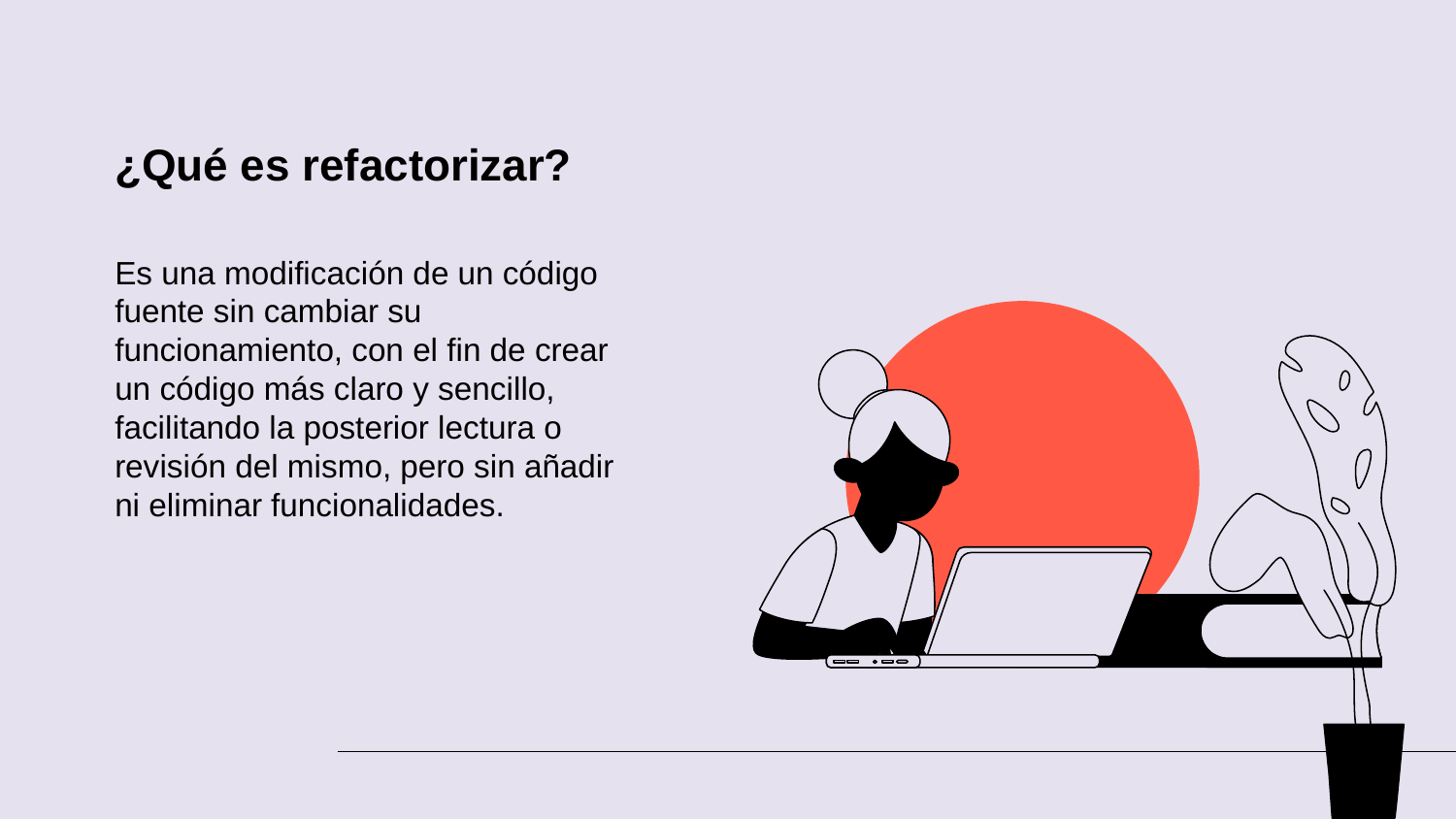

¿Qué es refactorizar?
Es una modificación de un código fuente sin cambiar su funcionamiento, con el fin de crear un código más claro y sencillo, facilitando la posterior lectura o revisión del mismo, pero sin añadir ni eliminar funcionalidades.